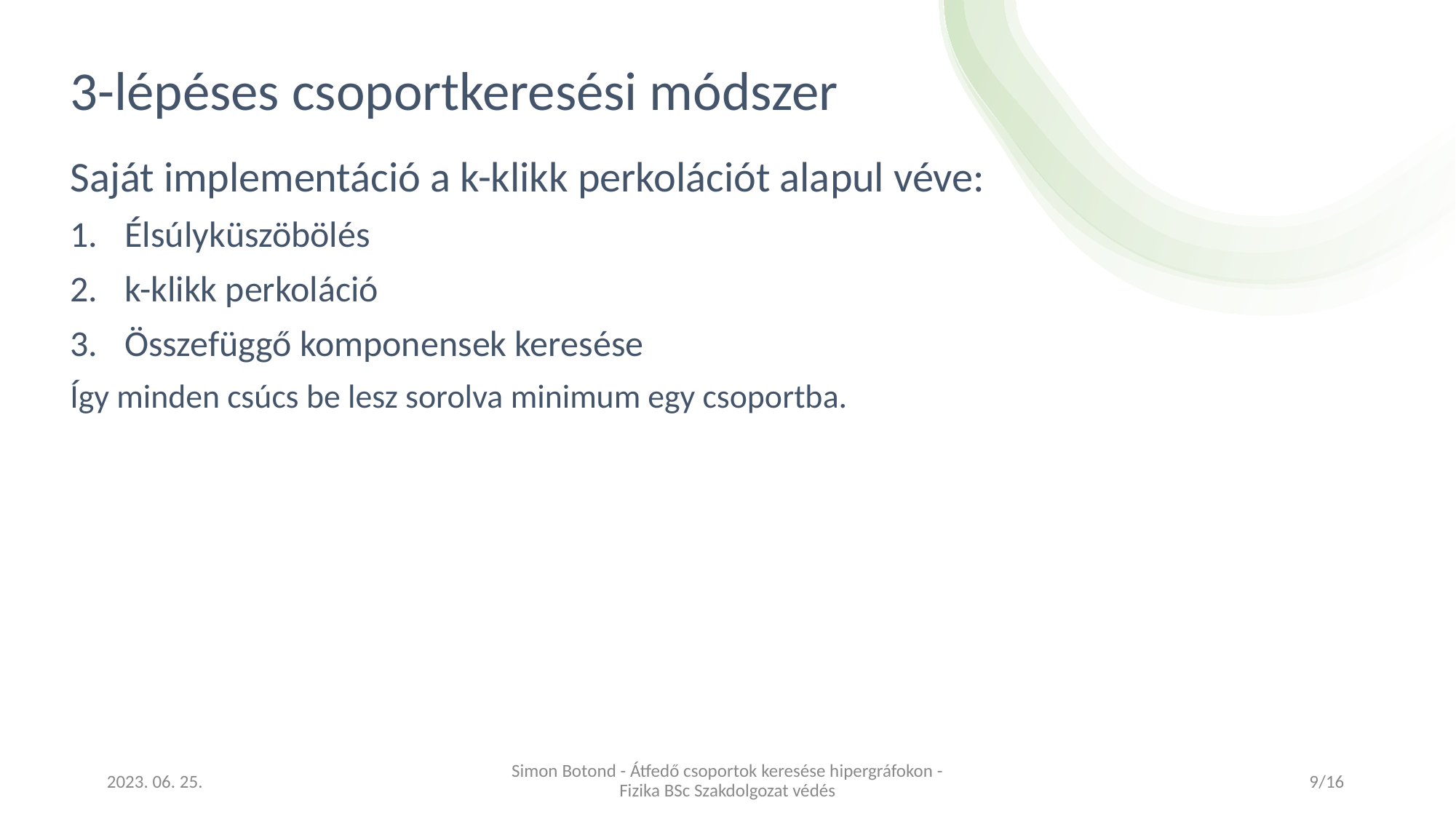

# 3-lépéses csoportkeresési módszer

Saját implementáció a k-klikk perkolációt alapul véve:
Élsúlyküszöbölés
k-klikk perkoláció
Összefüggő komponensek keresése
Így minden csúcs be lesz sorolva minimum egy csoportba.
2023. 06. 25.
Simon Botond - Átfedő csoportok keresése hipergráfokon - Fizika BSc Szakdolgozat védés
9/16